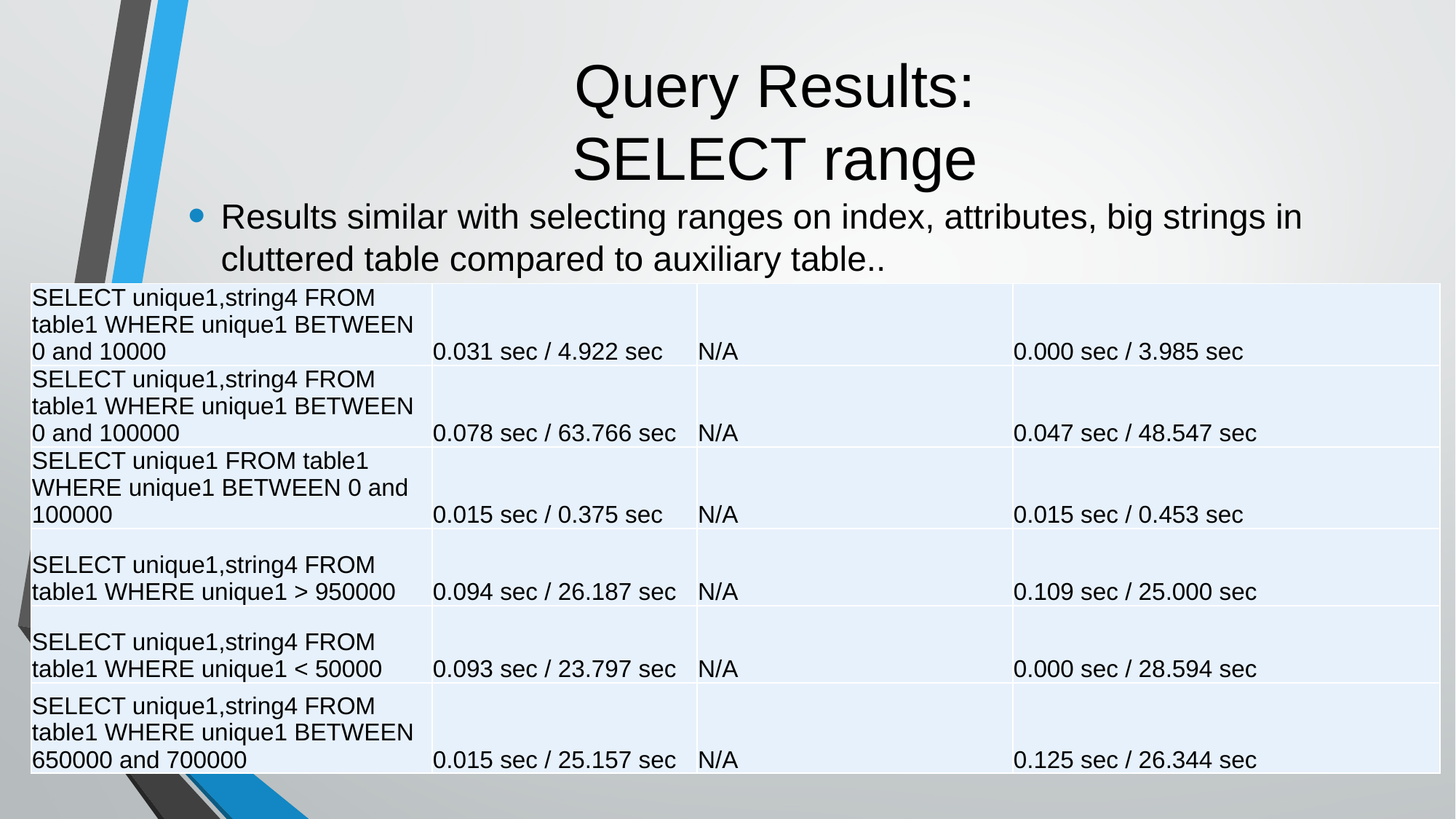

# Query Results: SELECT range
Results similar with selecting ranges on index, attributes, big strings in cluttered table compared to auxiliary table..
| SELECT unique1,string4 FROM table1 WHERE unique1 BETWEEN 0 and 10000 | 0.031 sec / 4.922 sec | N/A | 0.000 sec / 3.985 sec |
| --- | --- | --- | --- |
| SELECT unique1,string4 FROM table1 WHERE unique1 BETWEEN 0 and 100000 | 0.078 sec / 63.766 sec | N/A | 0.047 sec / 48.547 sec |
| SELECT unique1 FROM table1 WHERE unique1 BETWEEN 0 and 100000 | 0.015 sec / 0.375 sec | N/A | 0.015 sec / 0.453 sec |
| SELECT unique1,string4 FROM table1 WHERE unique1 > 950000 | 0.094 sec / 26.187 sec | N/A | 0.109 sec / 25.000 sec |
| SELECT unique1,string4 FROM table1 WHERE unique1 < 50000 | 0.093 sec / 23.797 sec | N/A | 0.000 sec / 28.594 sec |
| SELECT unique1,string4 FROM table1 WHERE unique1 BETWEEN 650000 and 700000 | 0.015 sec / 25.157 sec | N/A | 0.125 sec / 26.344 sec |